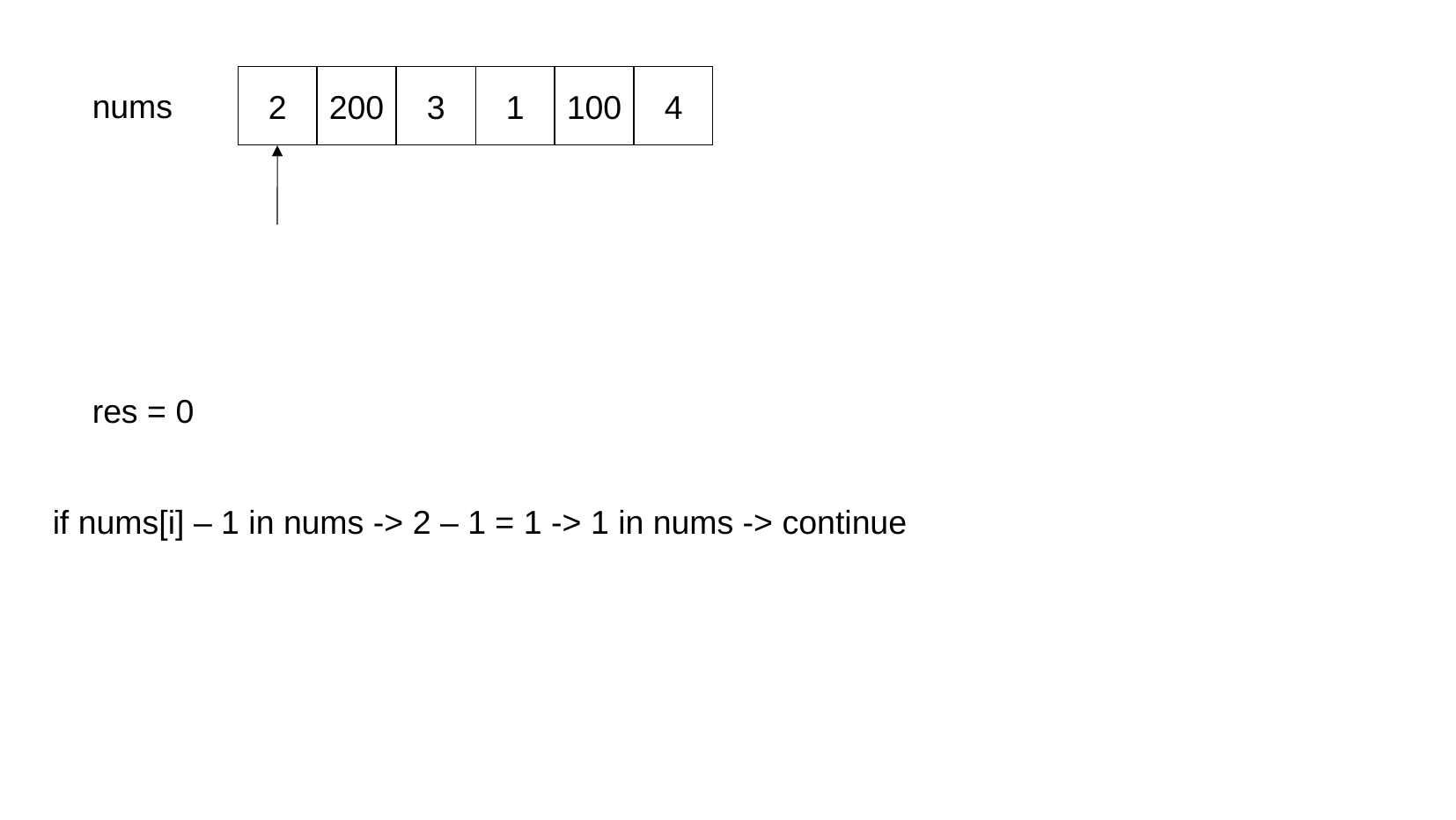

2
200
3
1
100
4
nums

res = 0
if nums[i] – 1 in nums -> 2 – 1 = 1 -> 1 in nums -> continue